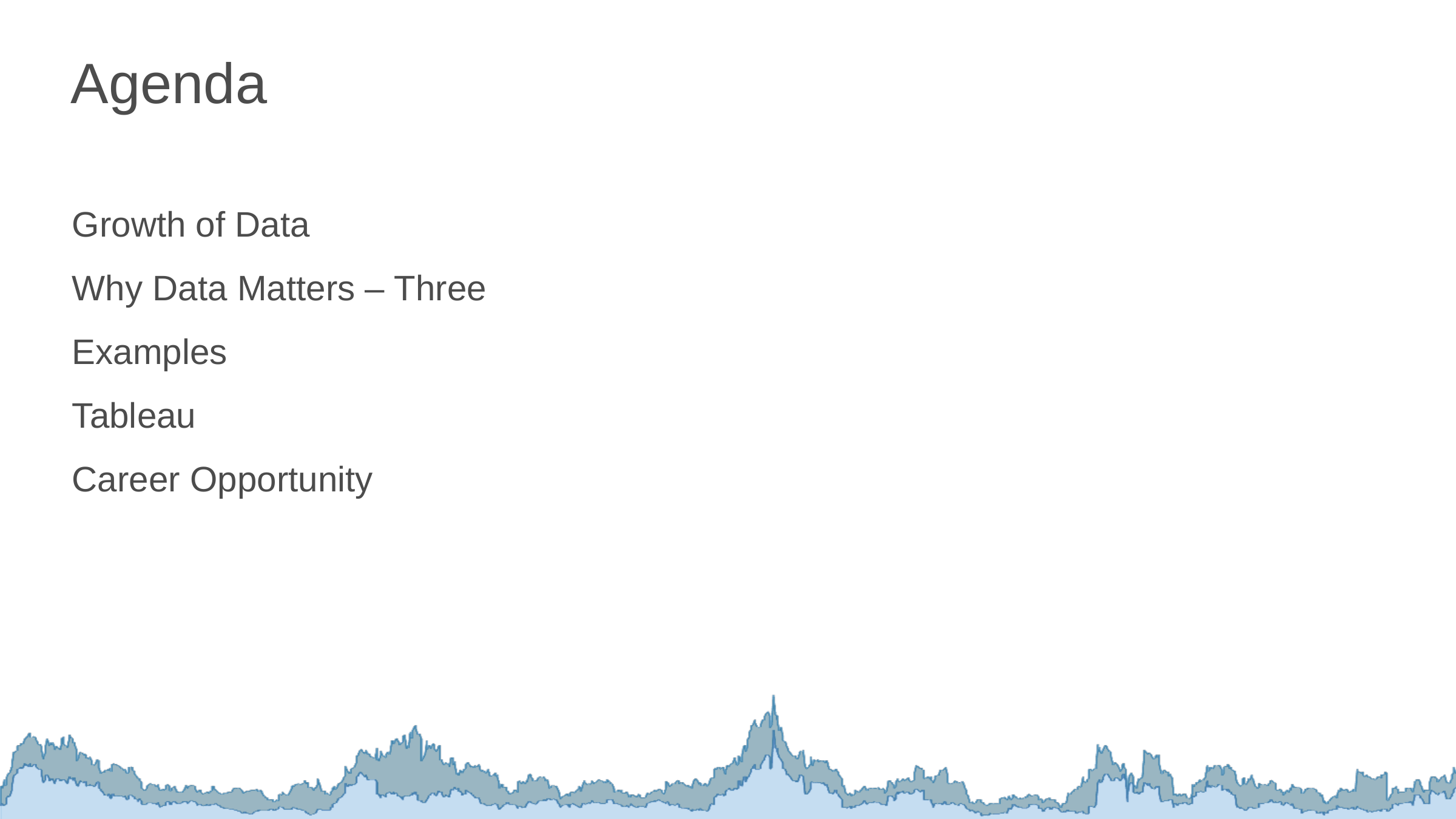

Agenda
Growth of Data
Why Data Matters – Three Examples
Tableau
Career Opportunity